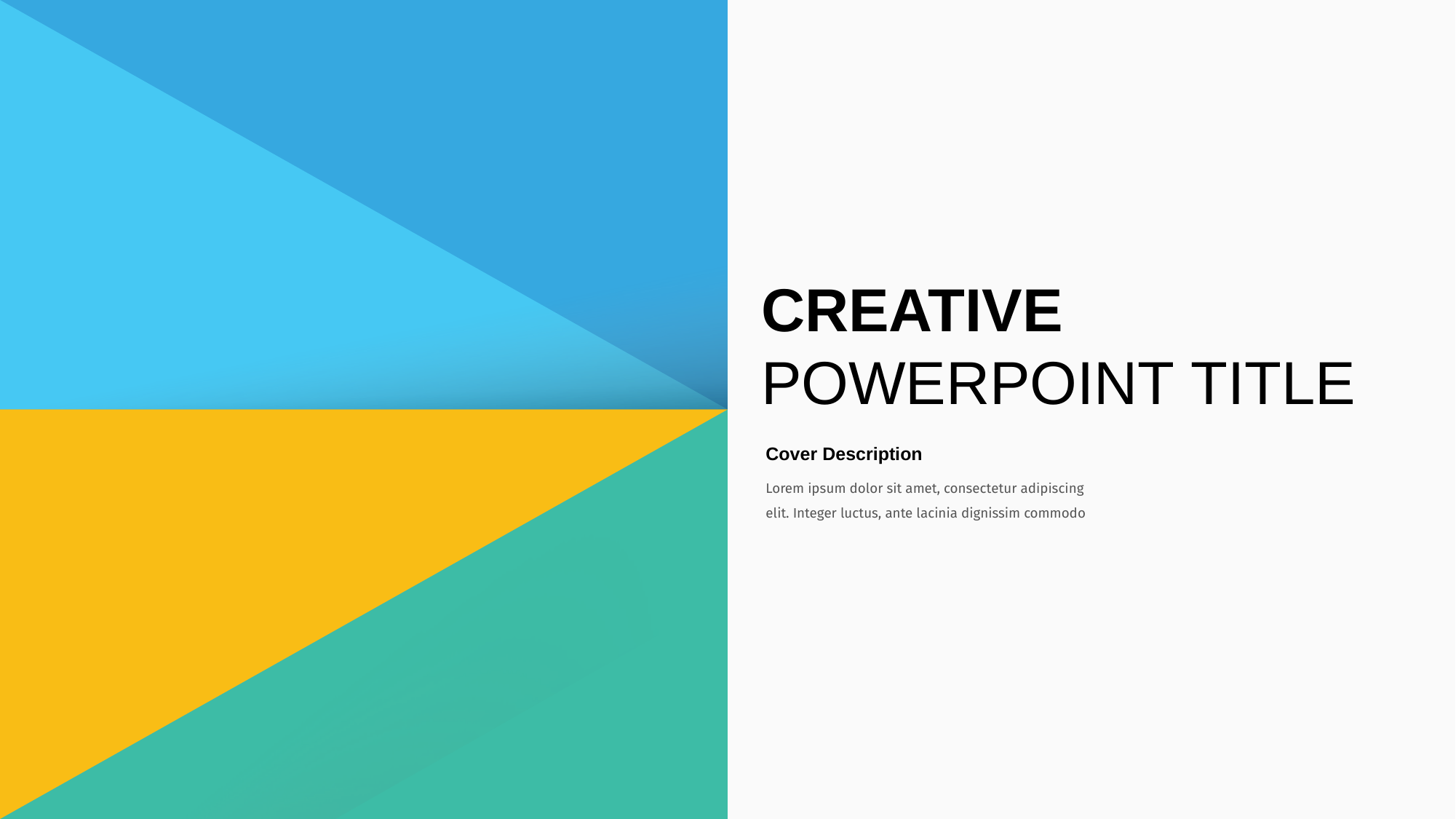

CREATIVE POWERPOINT TITLE

Cover Description
Lorem ipsum dolor sit amet, consectetur adipiscing elit. Integer luctus, ante lacinia dignissim commodo